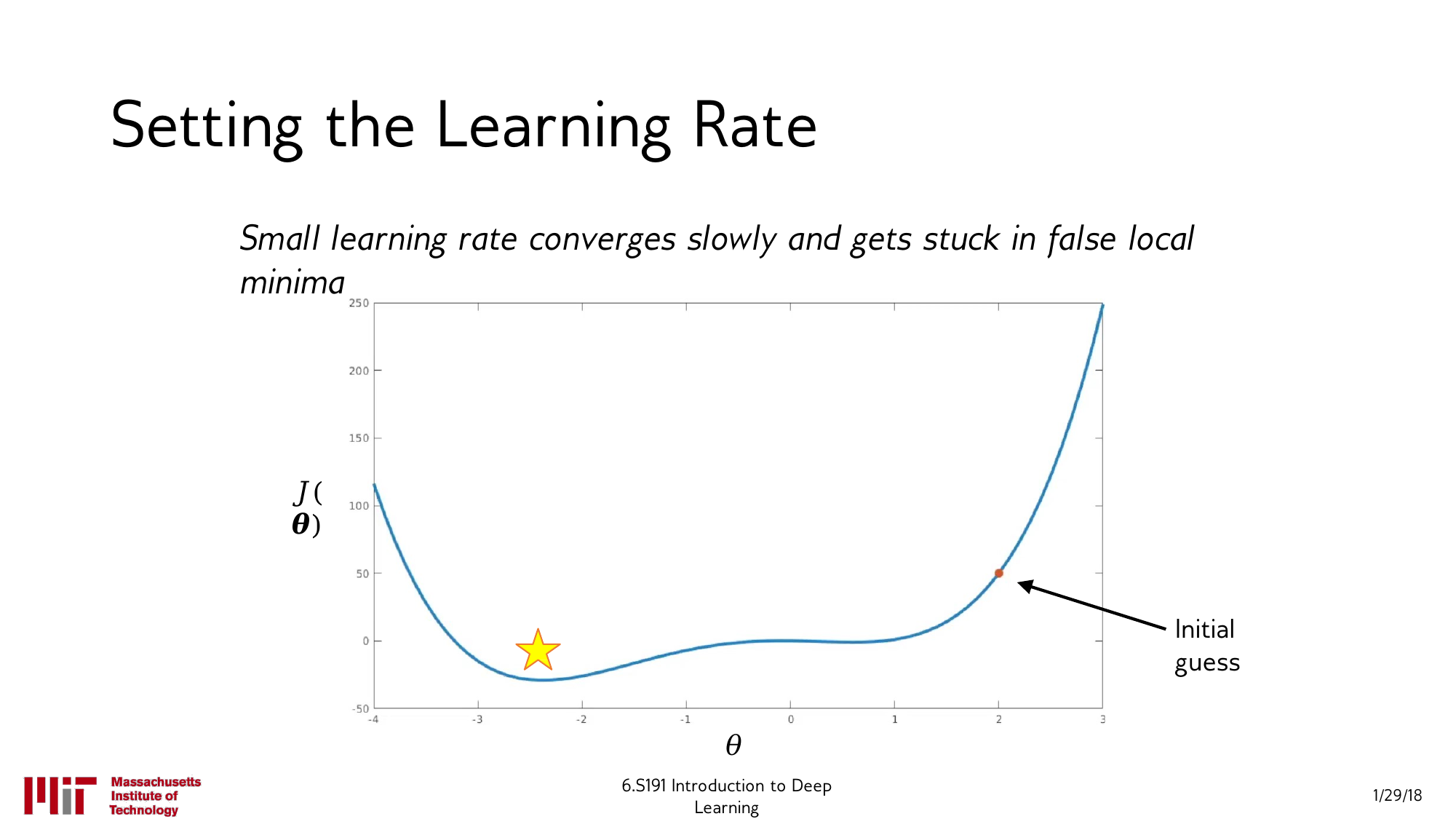

# Setting the Learning Rate
Small learning rate converges slowly and gets stuck in false local minima

𝐽(𝜽)

Initial guess

𝜃

6.S191 Introduction to Deep Learning
introtodeeplearning.com
1/29/18